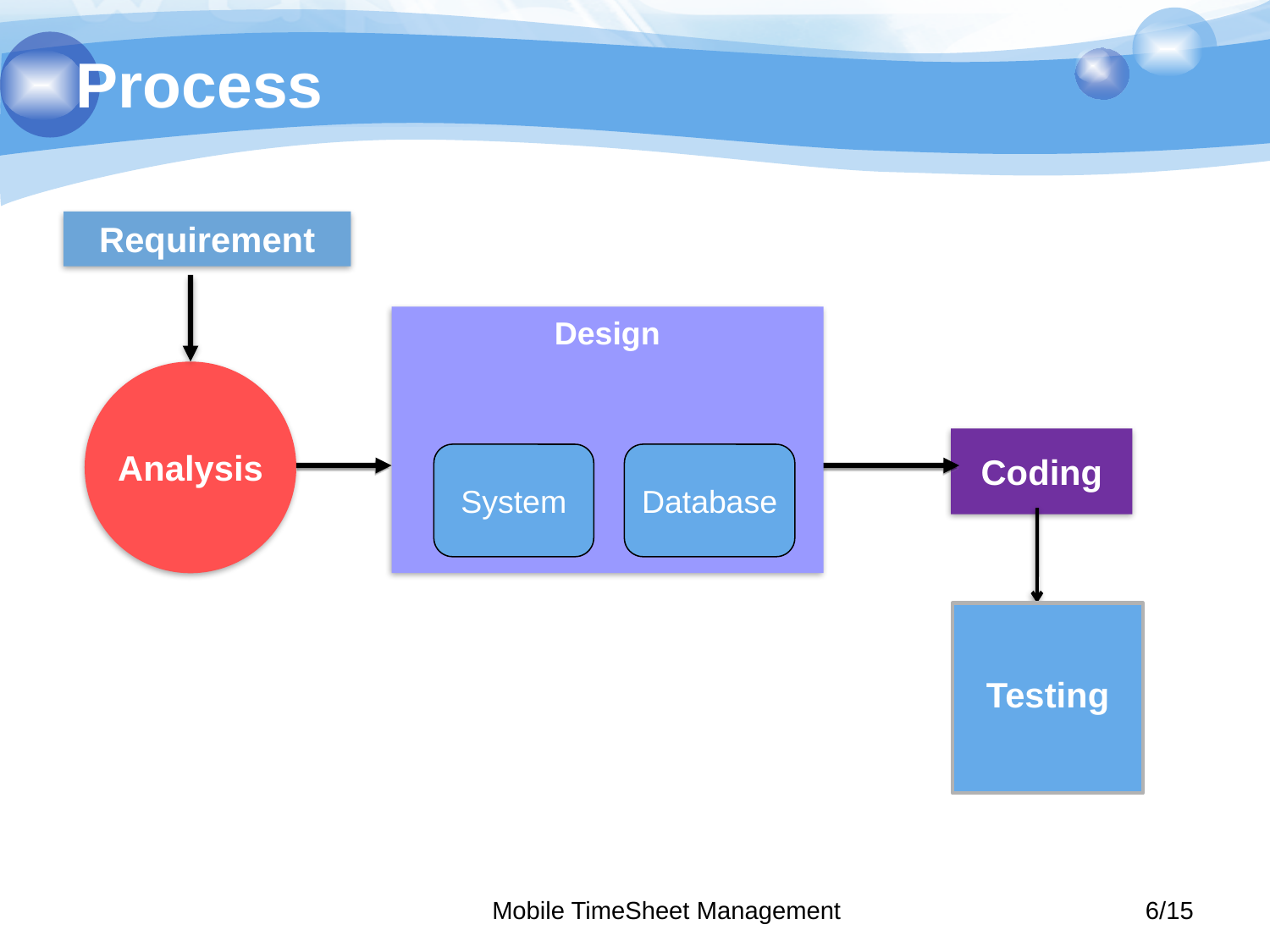

# Process

Requirement

Analysis
Design

System
Database

Coding

Testing
Mobile TimeSheet Management
6/15